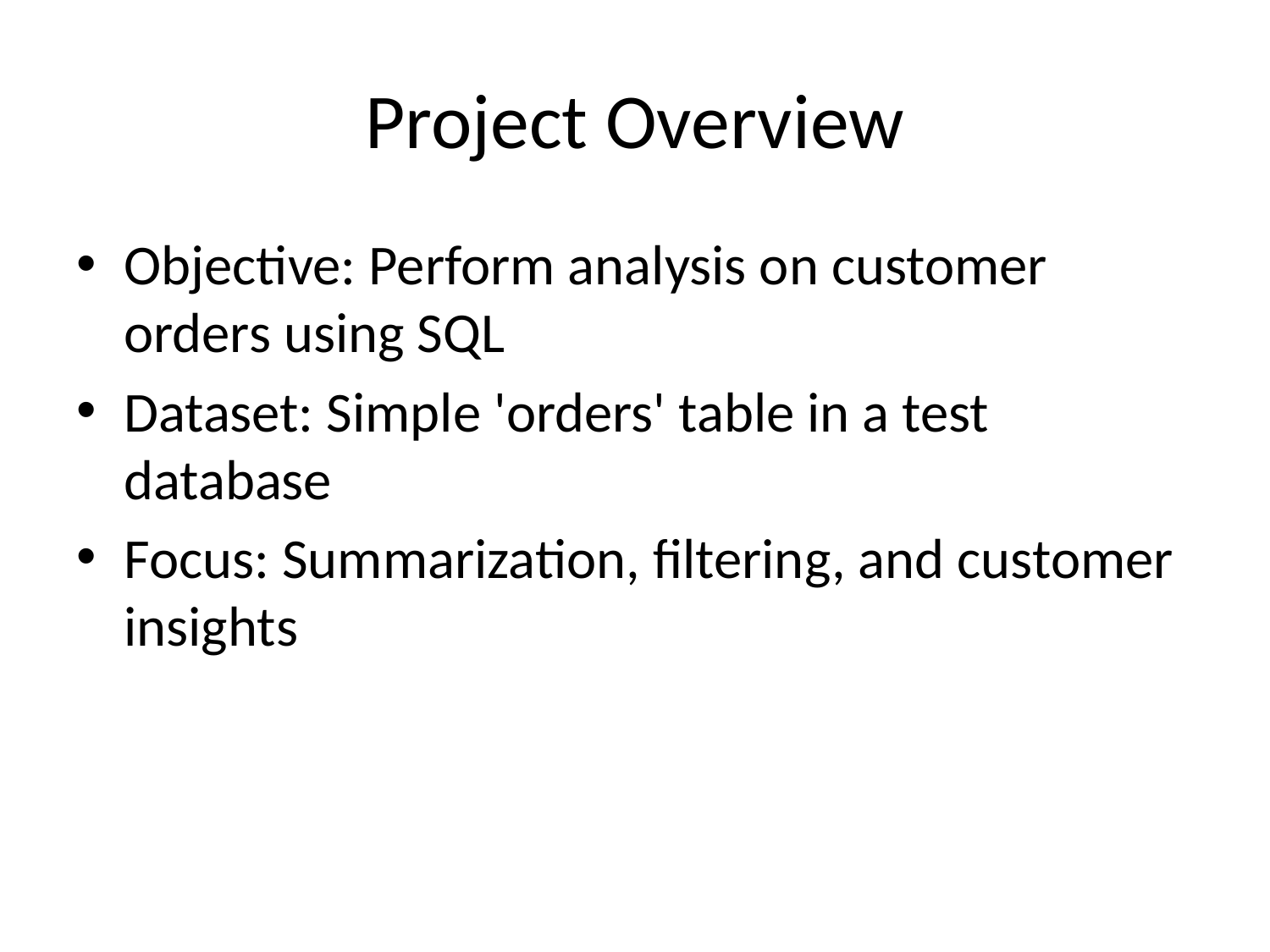

# Project Overview
Objective: Perform analysis on customer orders using SQL
Dataset: Simple 'orders' table in a test database
Focus: Summarization, filtering, and customer insights